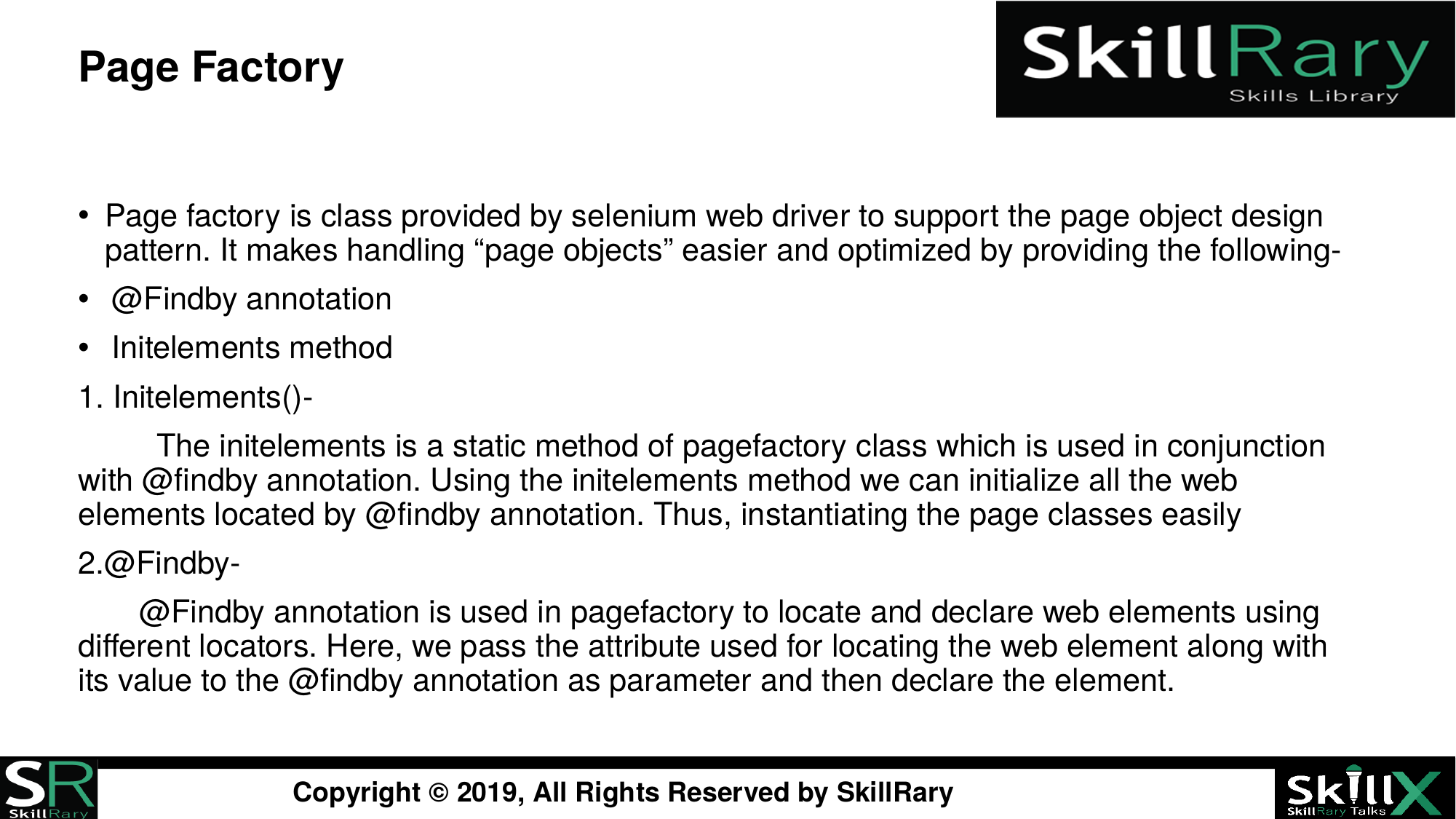

# Page Factory

Page factory is class provided by selenium web driver to support the page object design pattern. It makes handling “page objects” easier and optimized by providing the following-
@Findby annotation
Initelements method
1. Initelements()-
         The initelements is a static method of pagefactory class which is used in conjunction with @findby annotation. Using the initelements method we can initialize all the web elements located by @findby annotation. Thus, instantiating the page classes easily
2.@Findby-
       @Findby annotation is used in pagefactory to locate and declare web elements using different locators. Here, we pass the attribute used for locating the web element along with its value to the @findby annotation as parameter and then declare the element.